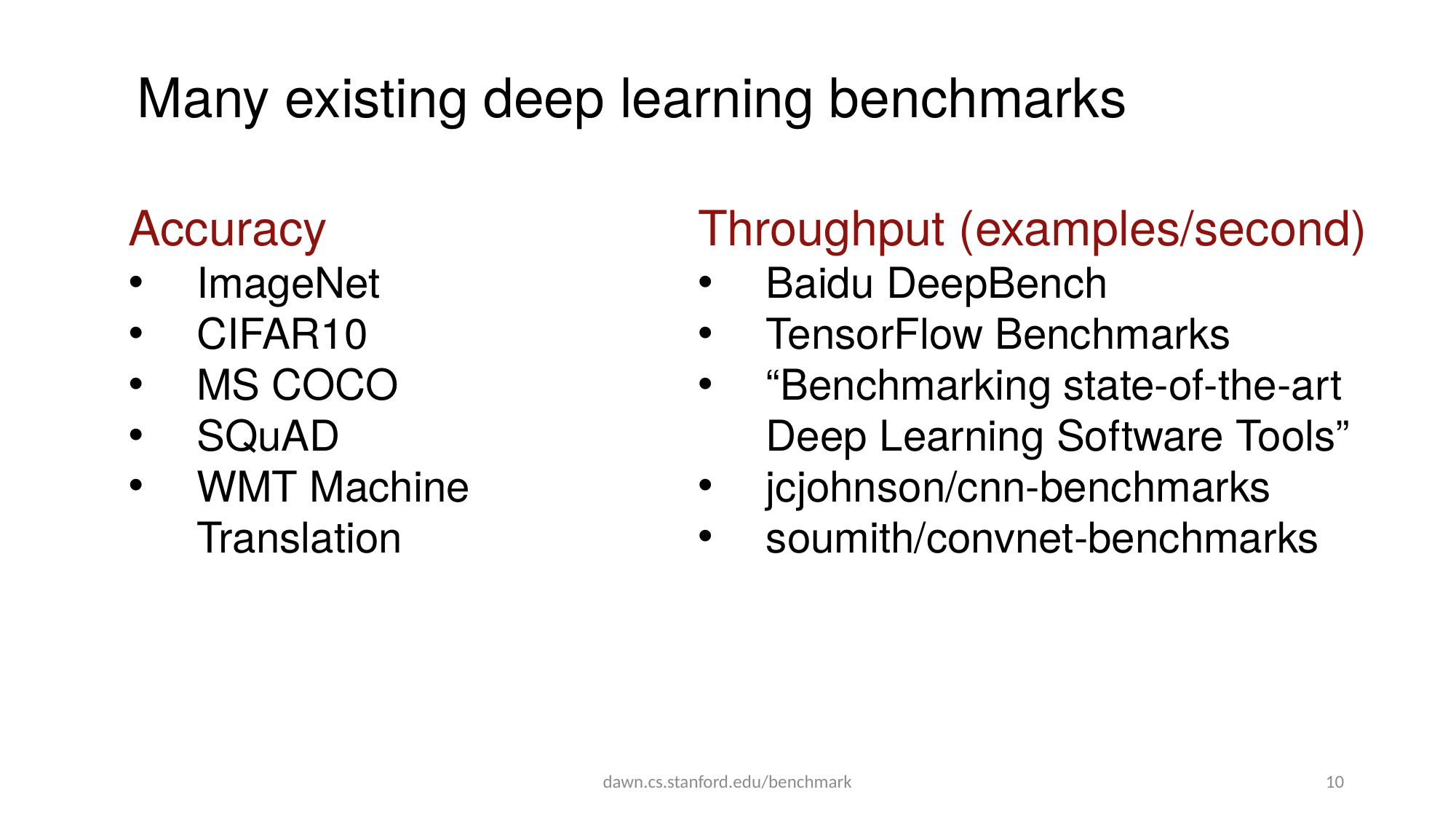

Many existing deep learning benchmarks
Accuracy
ImageNet
CIFAR10
MS COCO
SQuAD
WMT Machine
Translation
Throughput (examples/second)
Baidu DeepBench
TensorFlow Benchmarks
“Benchmarking state-of-the-art Deep Learning Software Tools”
jcjohnson/cnn-benchmarks
soumith/convnet-benchmarks
dawn.cs.stanford.edu/benchmark
10